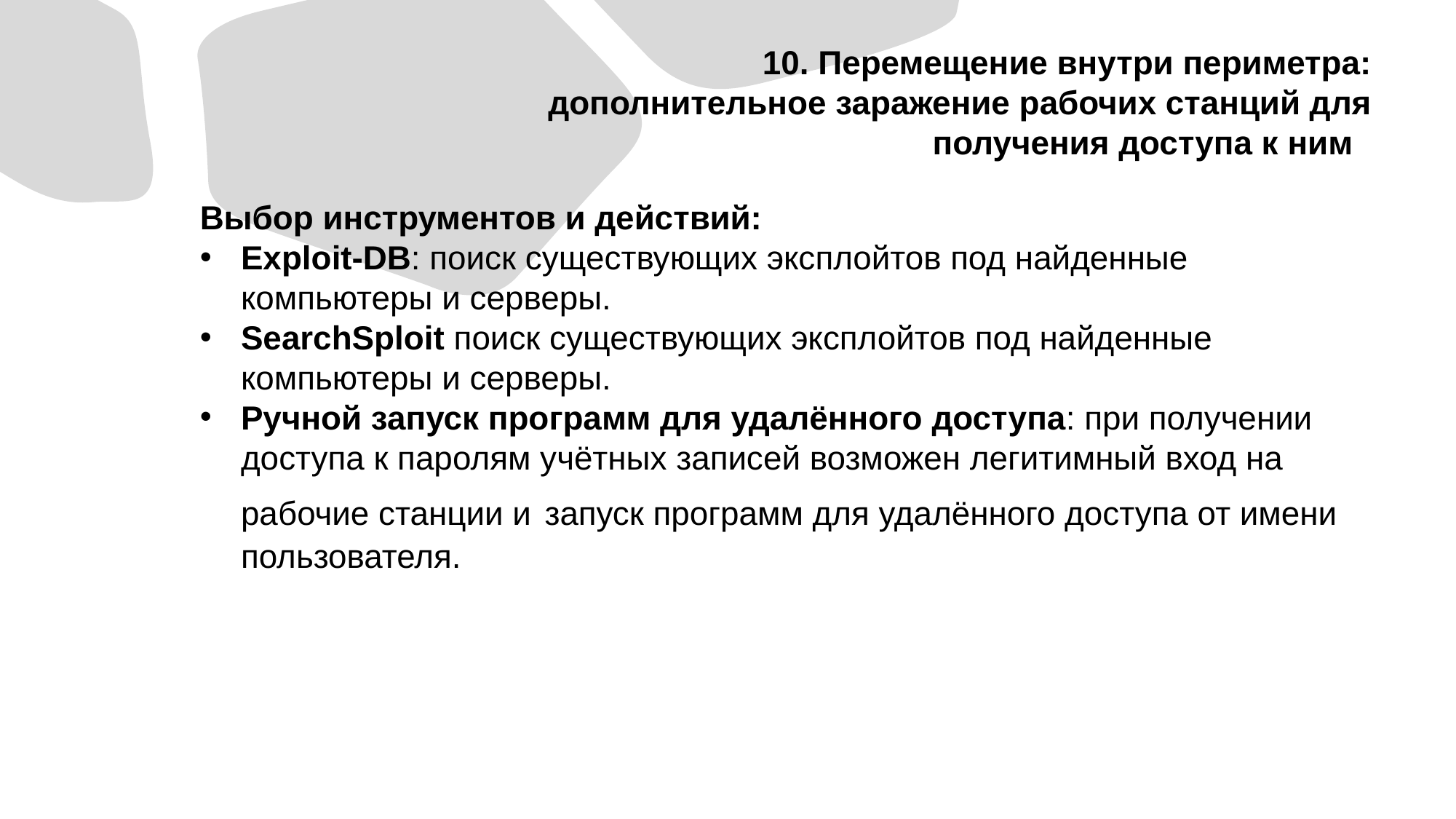

# 10. Перемещение внутри периметра: дополнительное заражение рабочих станций для
получения доступа к ним
Выбор инструментов и действий:
Exploit-DB: поиск существующих эксплойтов под найденные компьютеры и серверы.
SearchSploit поиск существующих эксплойтов под найденные компьютеры и серверы.
Ручной запуск программ для удалённого доступа: при получении доступа к паролям учётных записей возможен легитимный вход на рабочие станции и запуск программ для удалённого доступа от имени пользователя.